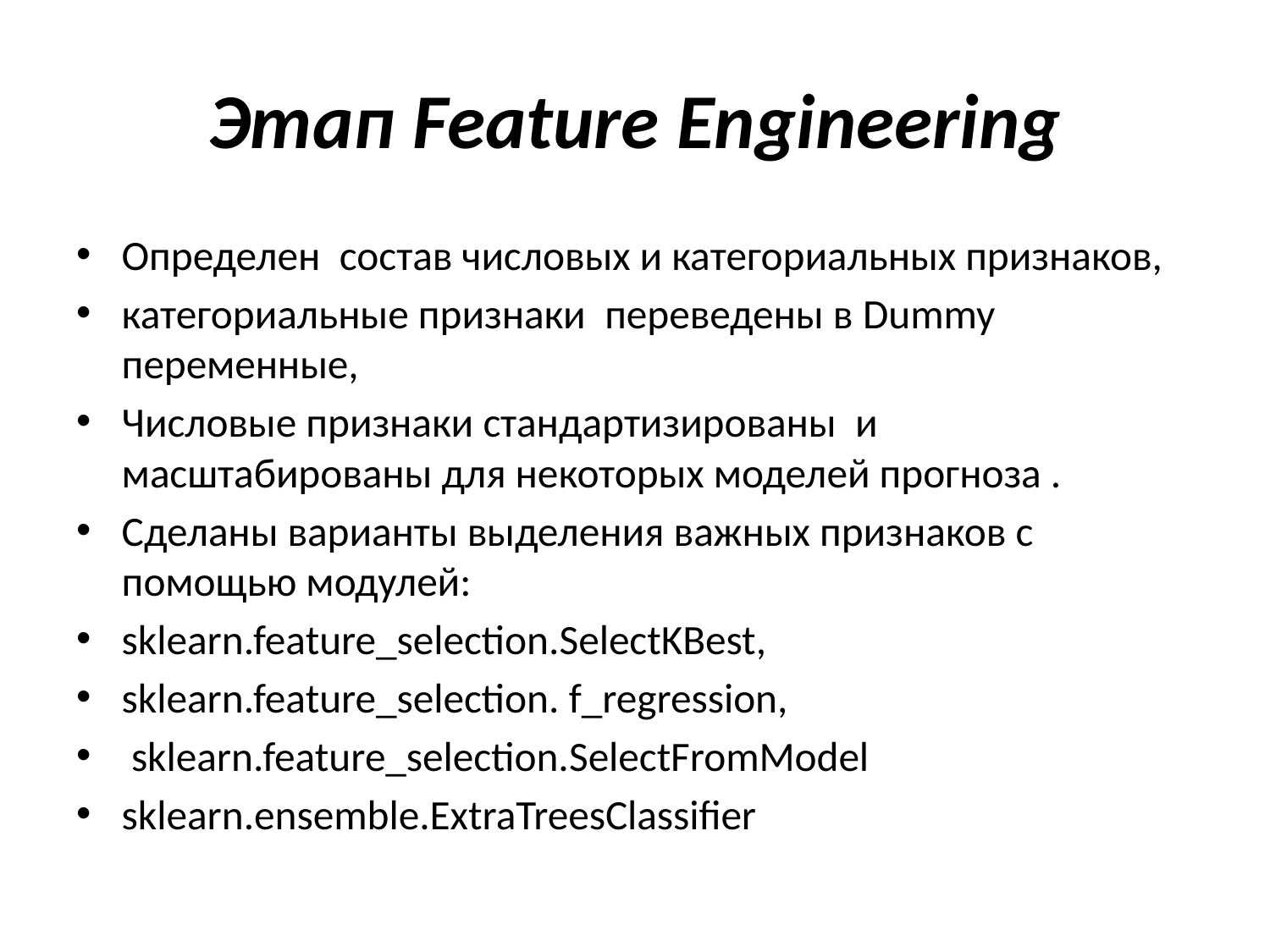

# Этап Feature Engineering
Определен  состав числовых и категориальных признаков,
категориальные признаки  переведены в Dummy переменные,
Числовые признаки стандартизированы  и масштабированы для некоторых моделей прогноза .
Сделаны варианты выделения важных признаков с помощью модулей:
sklearn.feature_selection.SelectKBest,
sklearn.feature_selection. f_regression,
 sklearn.feature_selection.SelectFromModel
sklearn.ensemble.ExtraTreesClassifier